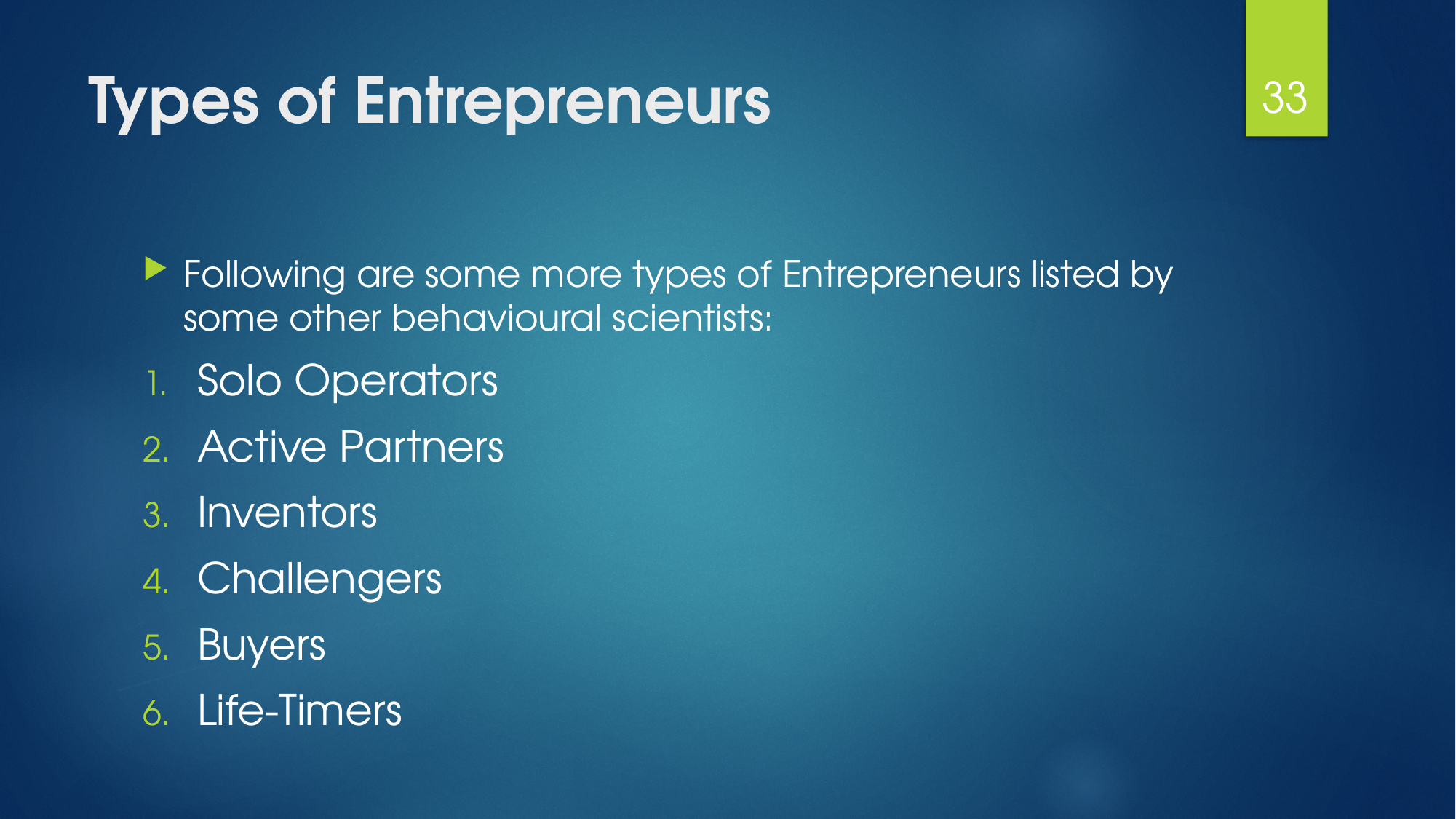

33
# Types of Entrepreneurs
Following are some more types of Entrepreneurs listed by some other behavioural scientists:
Solo Operators
Active Partners
Inventors
Challengers
Buyers
Life-Timers